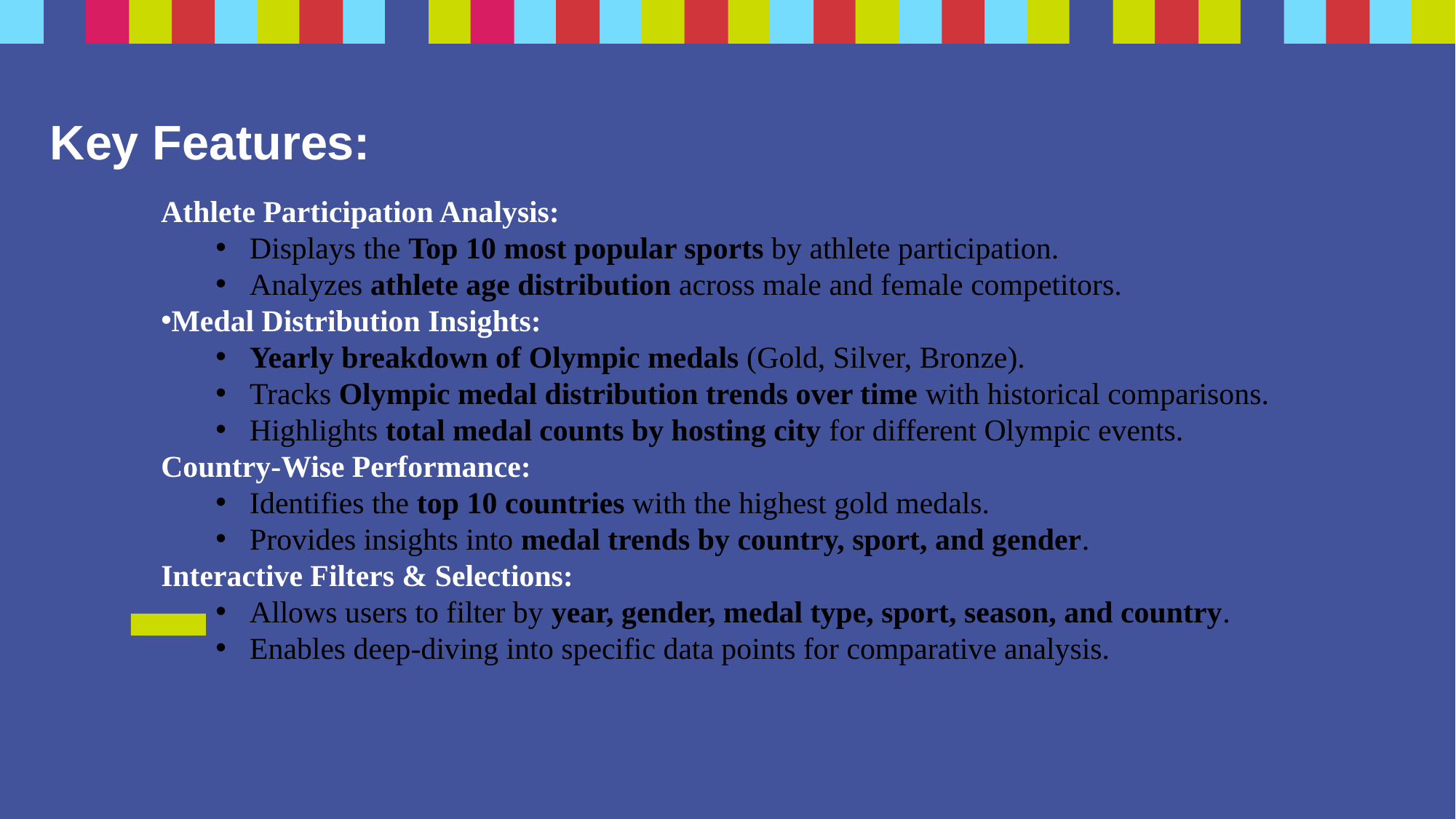

# Key Features:
Athlete Participation Analysis:
Displays the Top 10 most popular sports by athlete participation.
Analyzes athlete age distribution across male and female competitors.
Medal Distribution Insights:
Yearly breakdown of Olympic medals (Gold, Silver, Bronze).
Tracks Olympic medal distribution trends over time with historical comparisons.
Highlights total medal counts by hosting city for different Olympic events.
Country-Wise Performance:
Identifies the top 10 countries with the highest gold medals.
Provides insights into medal trends by country, sport, and gender.
Interactive Filters & Selections:
Allows users to filter by year, gender, medal type, sport, season, and country.
Enables deep-diving into specific data points for comparative analysis.